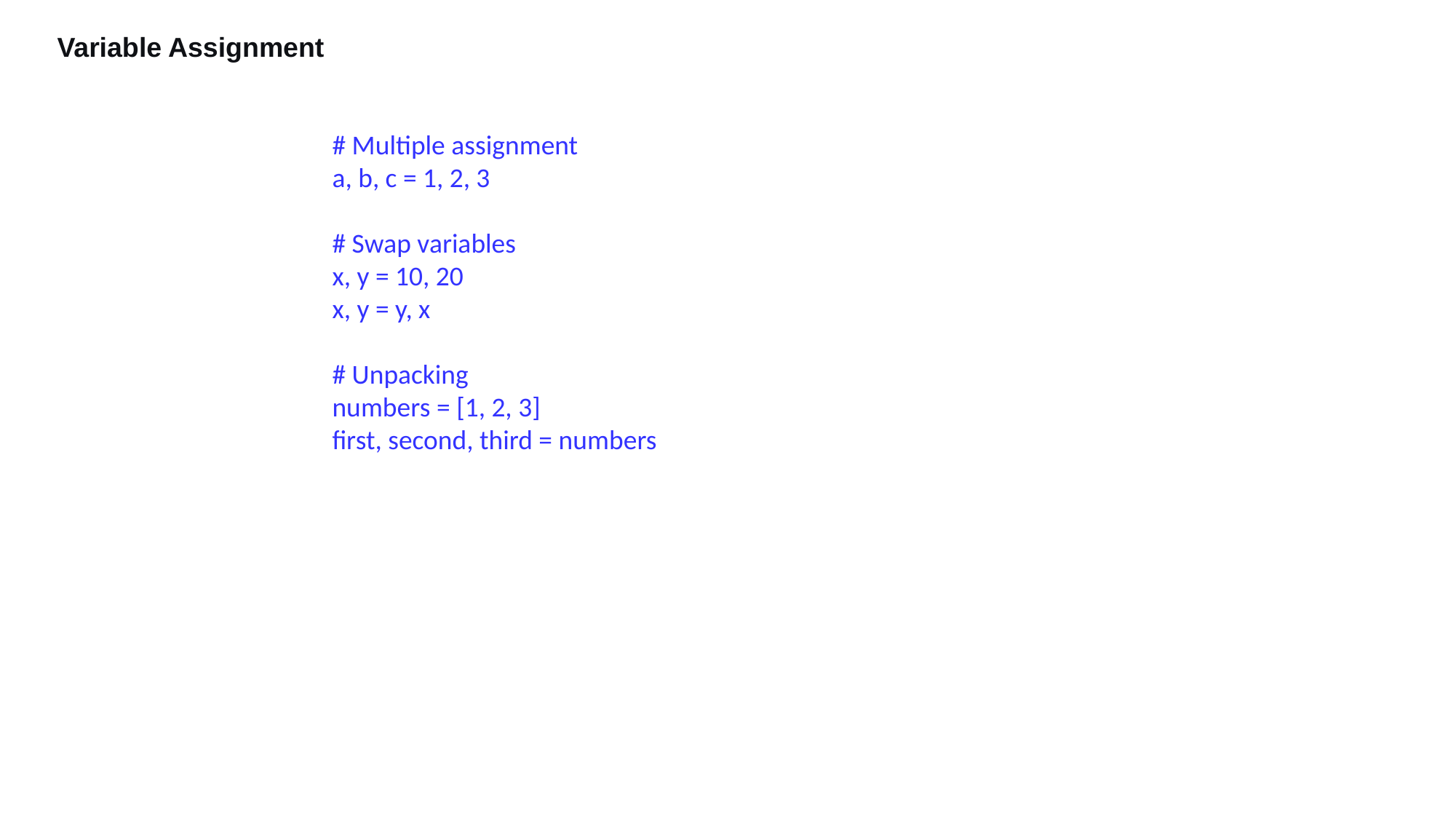

Variable Assignment
# Multiple assignment
a, b, c = 1, 2, 3

# Swap variables
x, y = 10, 20
x, y = y, x

# Unpacking
numbers = [1, 2, 3]
first, second, third = numbers